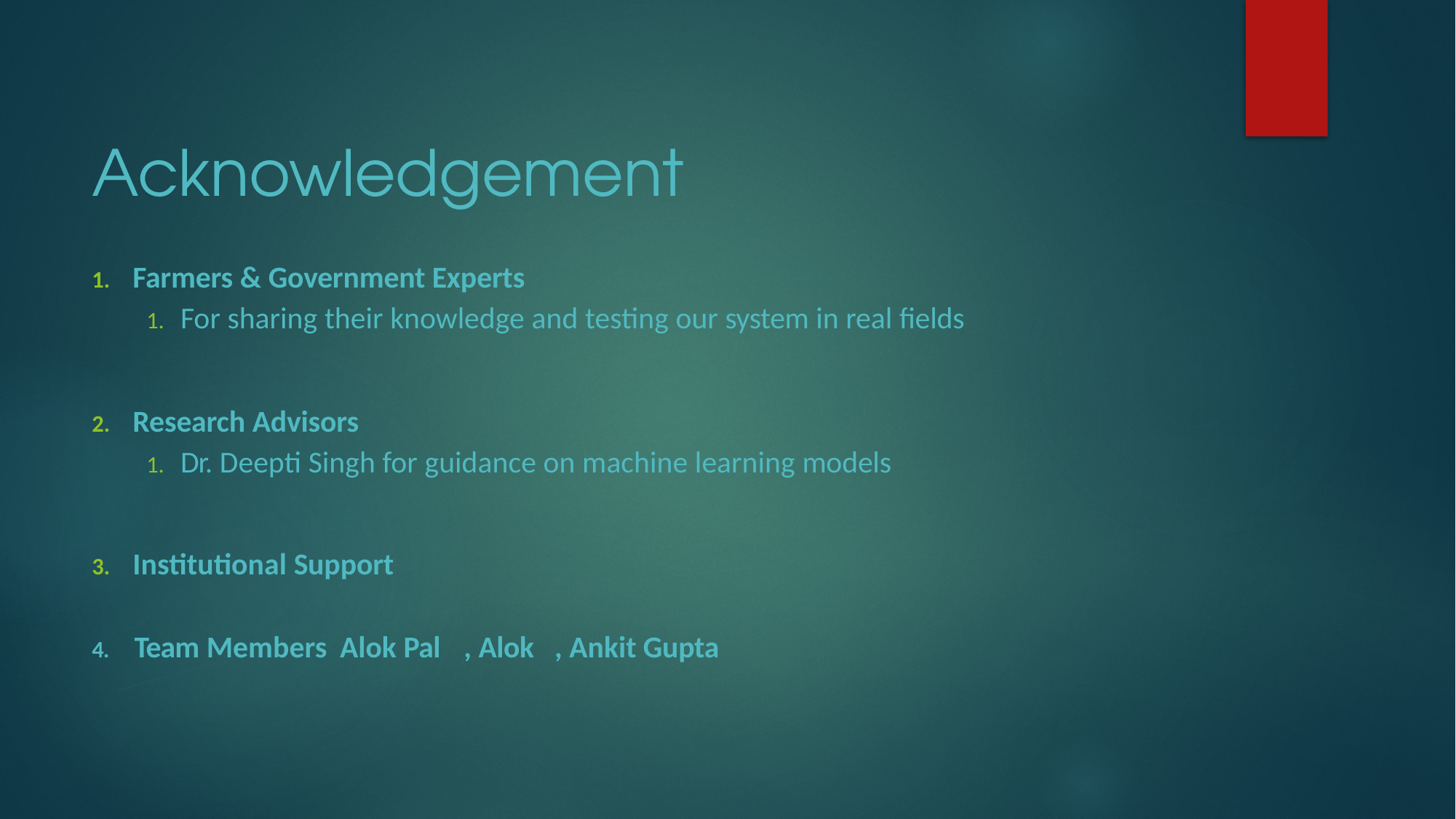

# Acknowledgement
Farmers & Government Experts
For sharing their knowledge and testing our system in real fields

Research Advisors
Dr. Deepti Singh for guidance on machine learning models

Institutional Support
4.	Team Members Alok Pal
, Alok
, Ankit Gupta